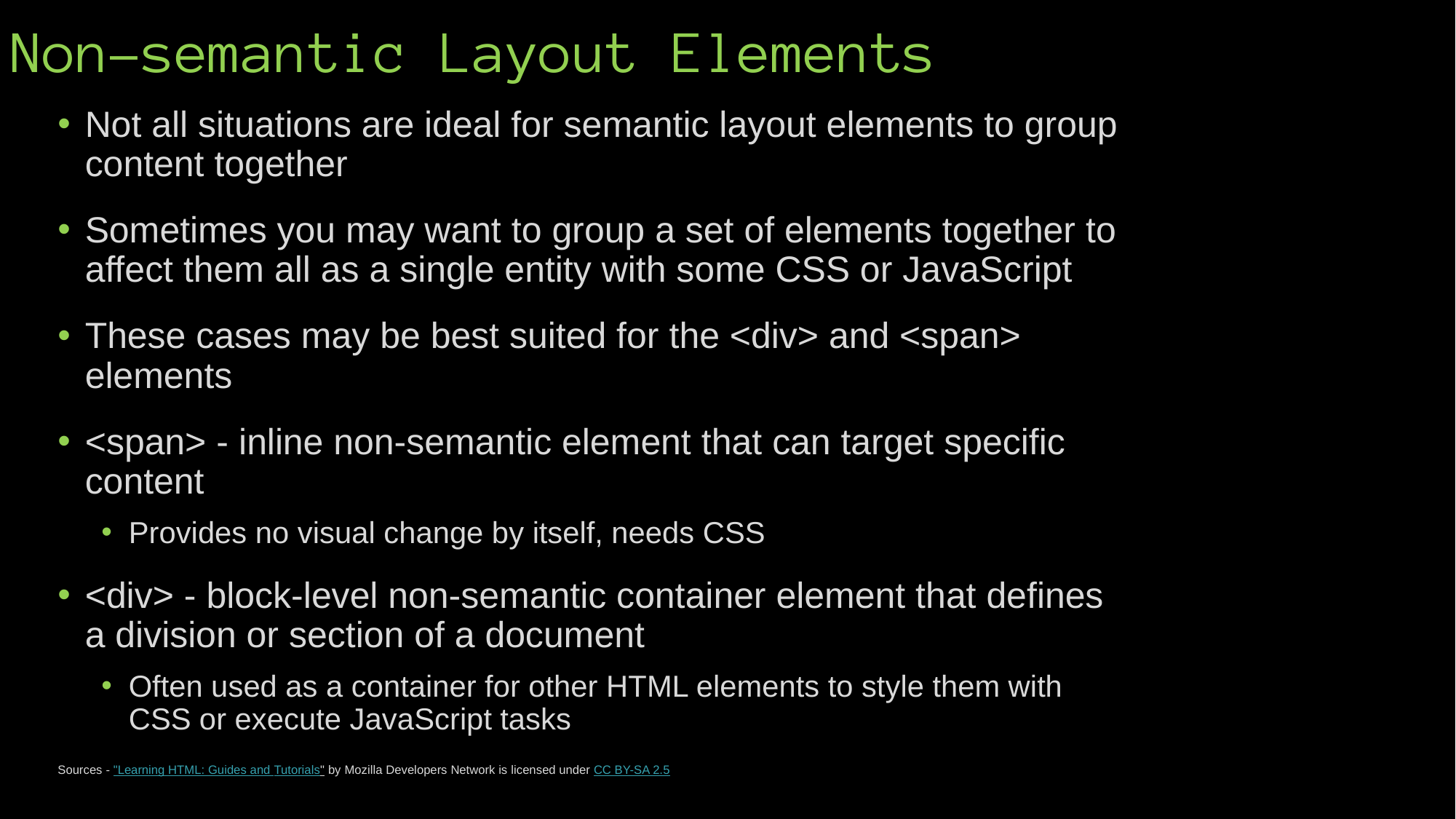

# Non-semantic Layout Elements
Not all situations are ideal for semantic layout elements to group content together
Sometimes you may want to group a set of elements together to affect them all as a single entity with some CSS or JavaScript
These cases may be best suited for the <div> and <span> elements
<span> - inline non-semantic element that can target specific content
Provides no visual change by itself, needs CSS
<div> - block-level non-semantic container element that defines a division or section of a document
Often used as a container for other HTML elements to style them with CSS or execute JavaScript tasks
Sources - "Learning HTML: Guides and Tutorials" by Mozilla Developers Network is licensed under CC BY-SA 2.5